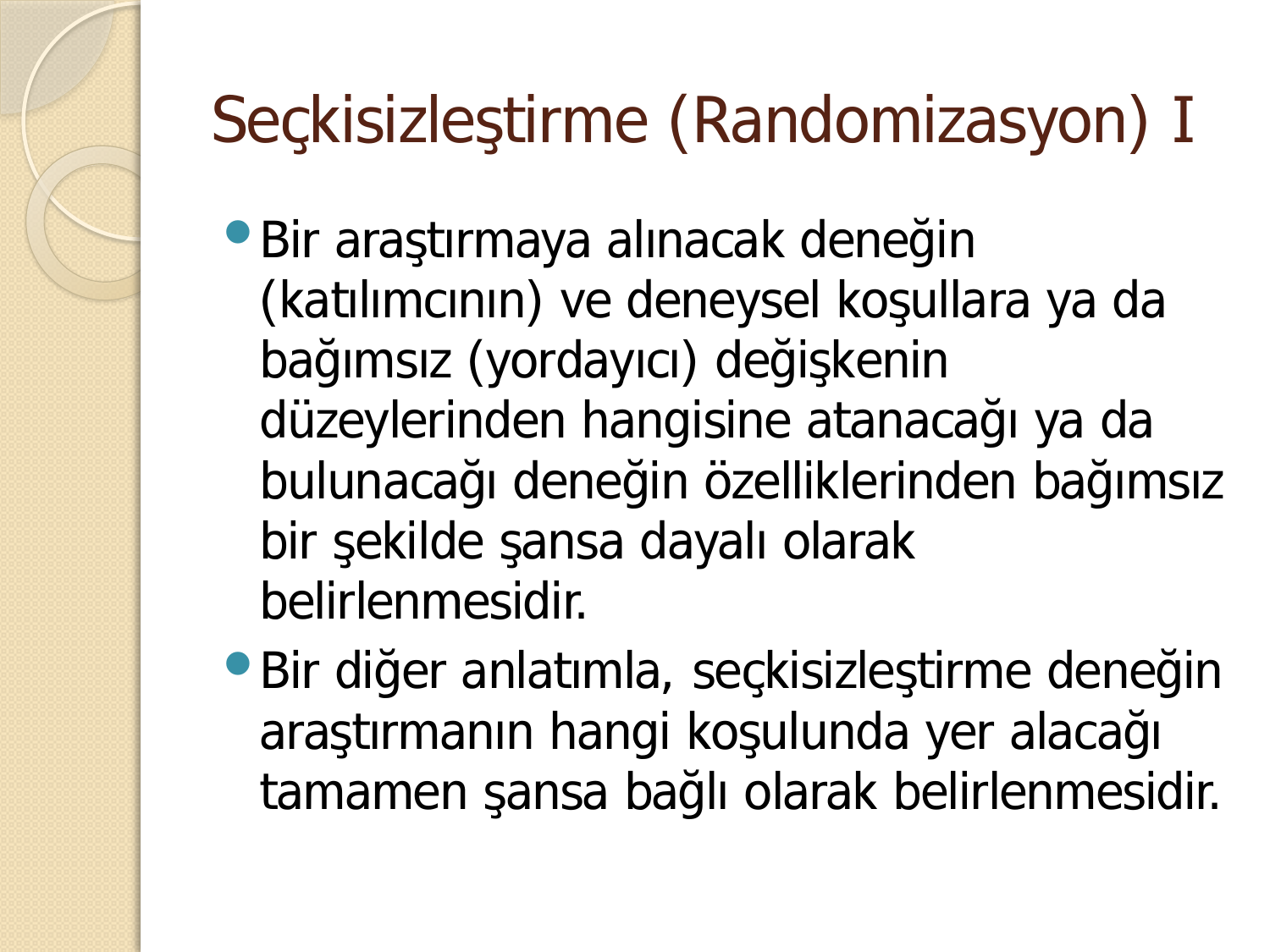

# Seçkisizleştirme (Randomizasyon) I
Bir araştırmaya alınacak deneğin (katılımcının) ve deneysel koşullara ya da bağımsız (yordayıcı) değişkenin düzeylerinden hangisine atanacağı ya da bulunacağı deneğin özelliklerinden bağımsız bir şekilde şansa dayalı olarak belirlenmesidir.
Bir diğer anlatımla, seçkisizleştirme deneğin araştırmanın hangi koşulunda yer alacağı tamamen şansa bağlı olarak belirlenmesidir.